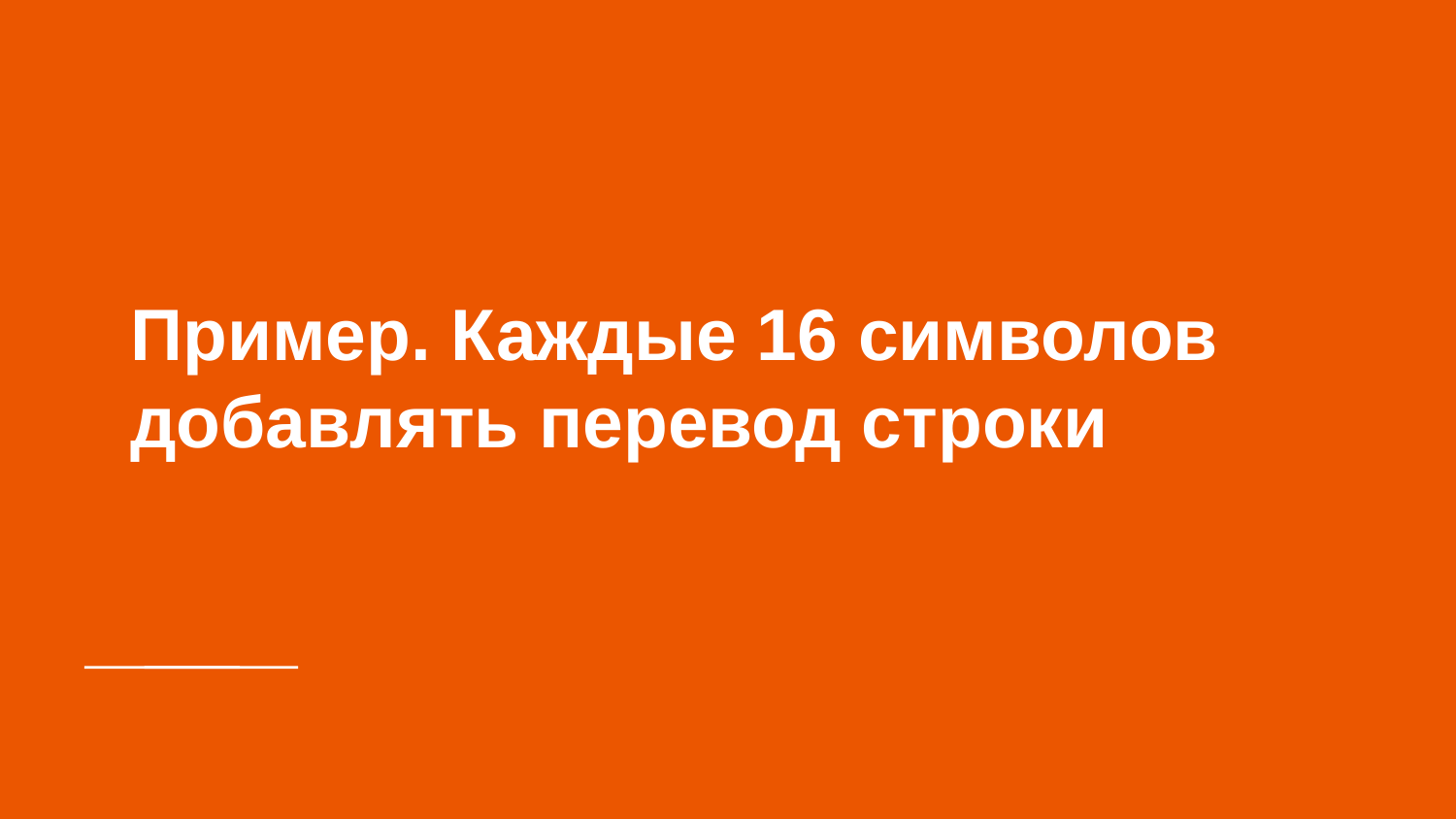

# Пример. Каждые 16 символов добавлять перевод строки